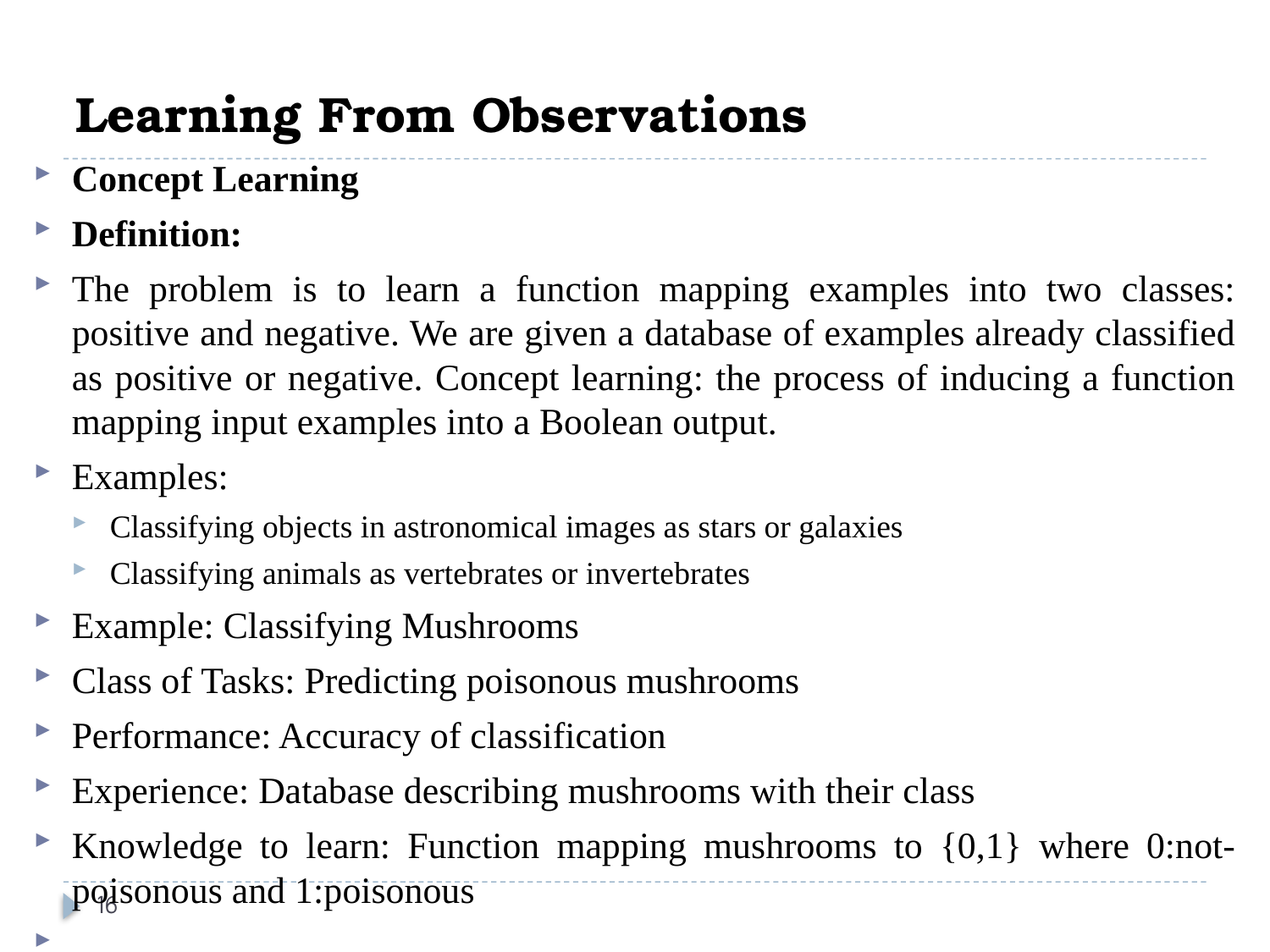

# Learning From Observations
Concept Learning
Definition:
The problem is to learn a function mapping examples into two classes: positive and negative. We are given a database of examples already classified as positive or negative. Concept learning: the process of inducing a function mapping input examples into a Boolean output.
Examples:
Classifying objects in astronomical images as stars or galaxies
Classifying animals as vertebrates or invertebrates
Example: Classifying Mushrooms
Class of Tasks: Predicting poisonous mushrooms
Performance: Accuracy of classification
Experience: Database describing mushrooms with their class
Knowledge to learn: Function mapping mushrooms to {0,1} where 0:not-poisonous and 1:poisonous

16